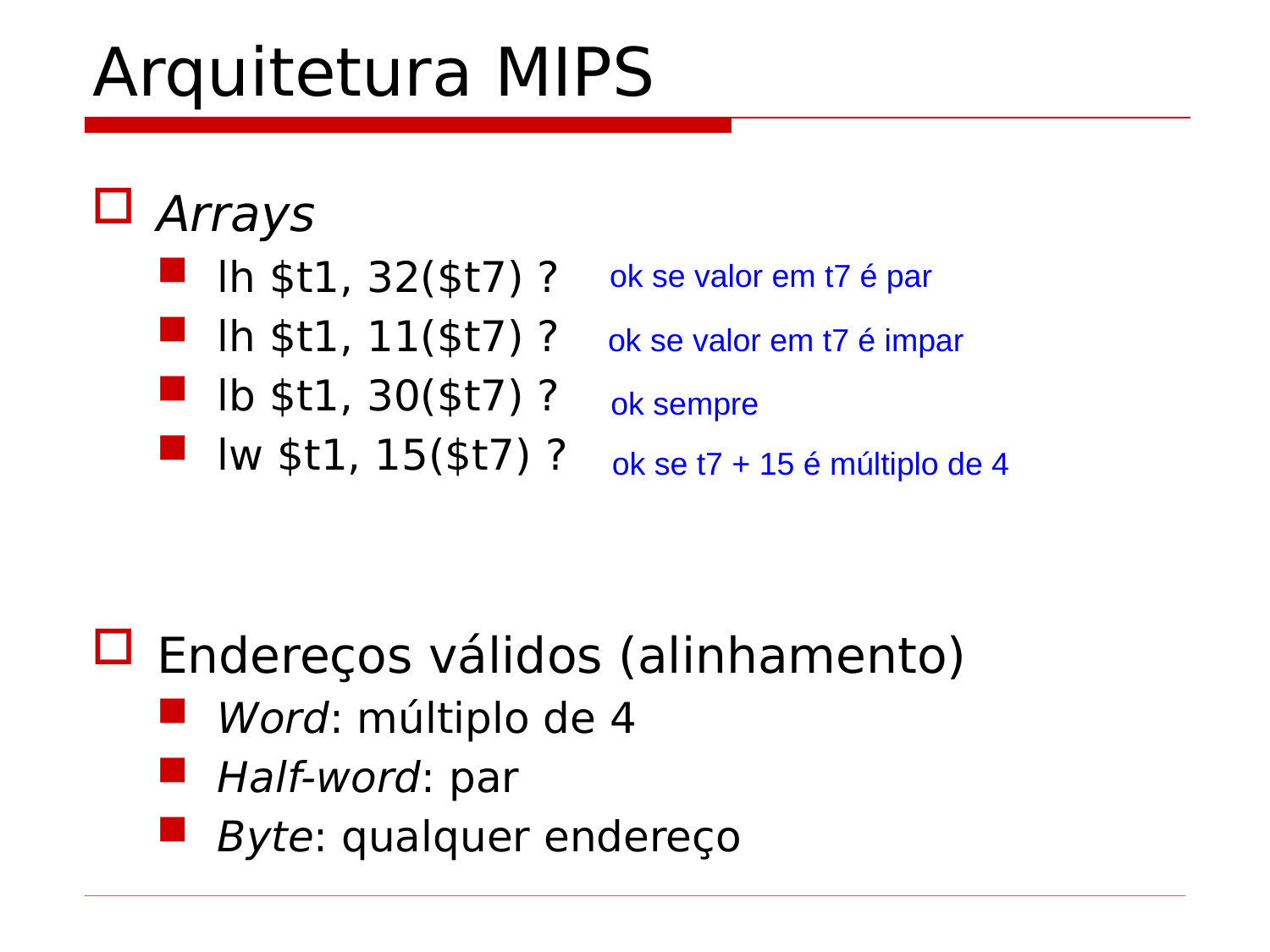

# Arquitetura MIPS
Arrays
lh $t1, 32($t7) ?
lh $t1, 11($t7) ?
lb $t1, 30($t7) ?
lw $t1, 15($t7) ?

Endereços válidos (alinhamento)
Word: múltiplo de 4
Half-word: par
Byte: qualquer endereço
ok se valor em t7 é par
ok se valor em t7 é impar
ok sempre
ok se t7 + 15 é múltiplo de 4